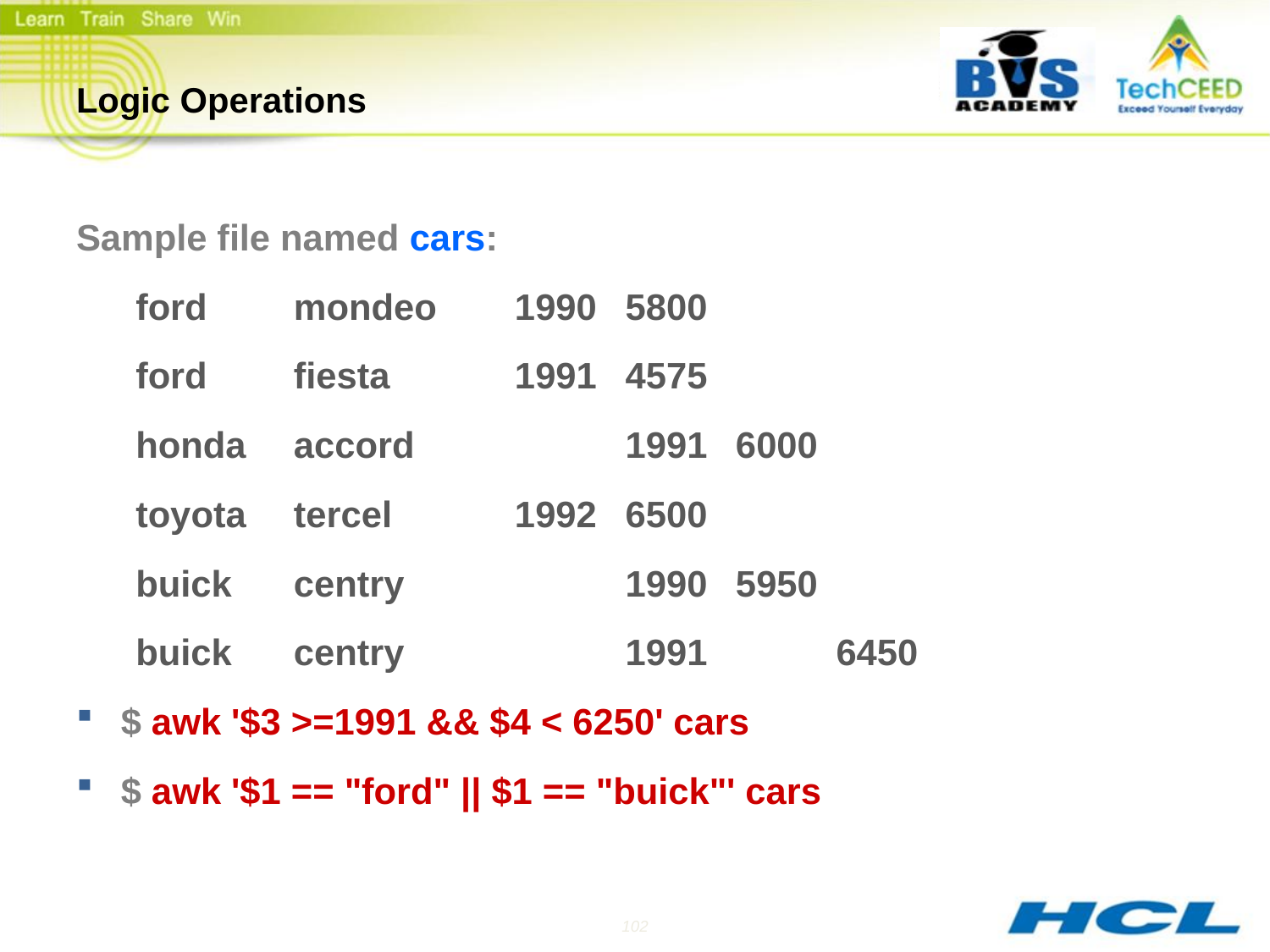

# Logic Operations
Sample file named cars:
ford	 mondeo	 1990	 5800
ford	 fiesta	 	 1991	 4575
honda	 accord	 	 1991	 6000
toyota	 tercel	 	 1992	 6500
buick 	 centry 	 	 1990	 5950
buick	 centry 	 	 1991    	6450
$ awk '$3 >=1991 && $4 < 6250' cars
$ awk '$1 == "ford" || $1 == "buick"' cars

102